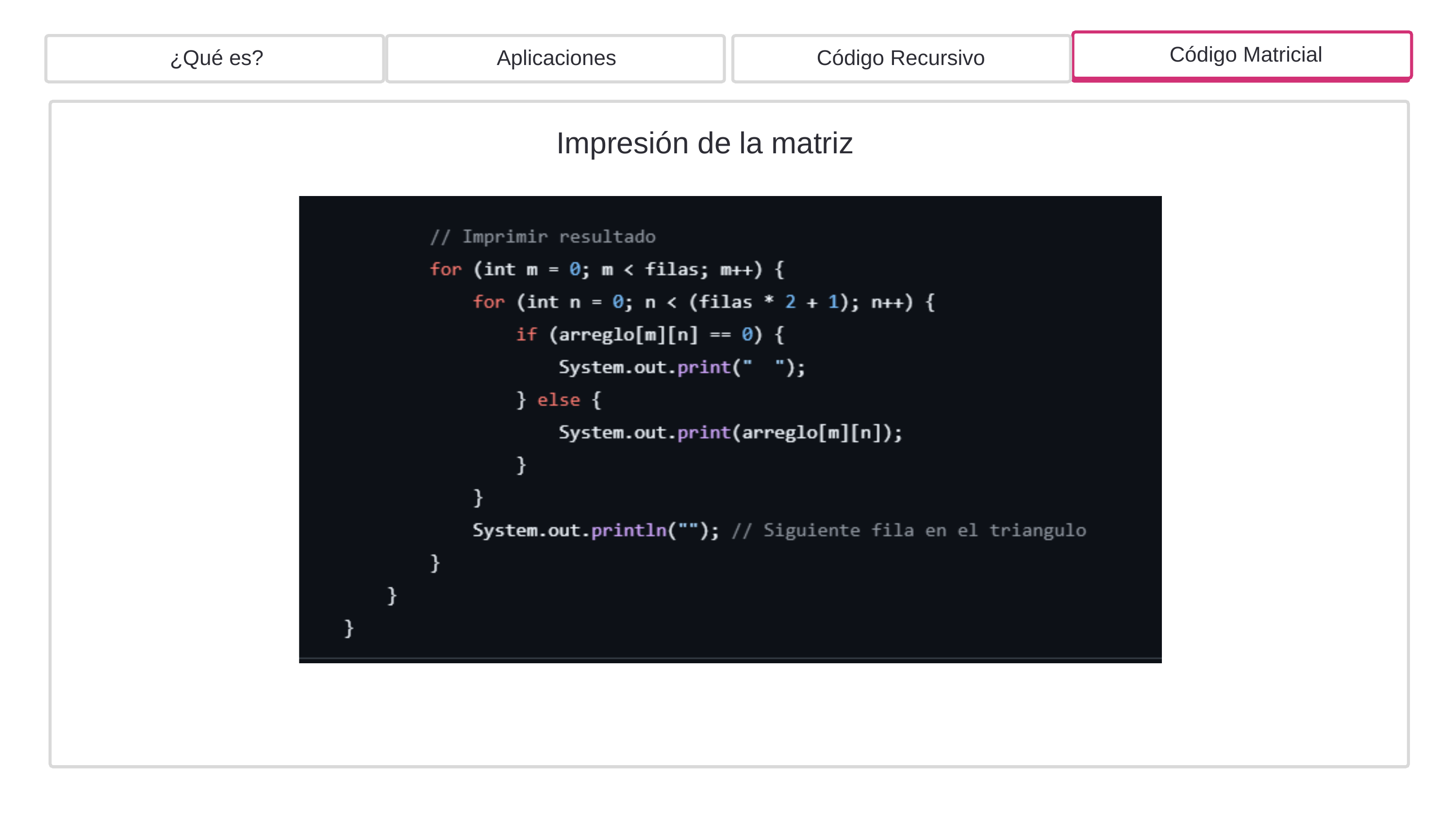

Código Matricial
¿Qué es?
Aplicaciones
Código Recursivo

Impresión de la matriz